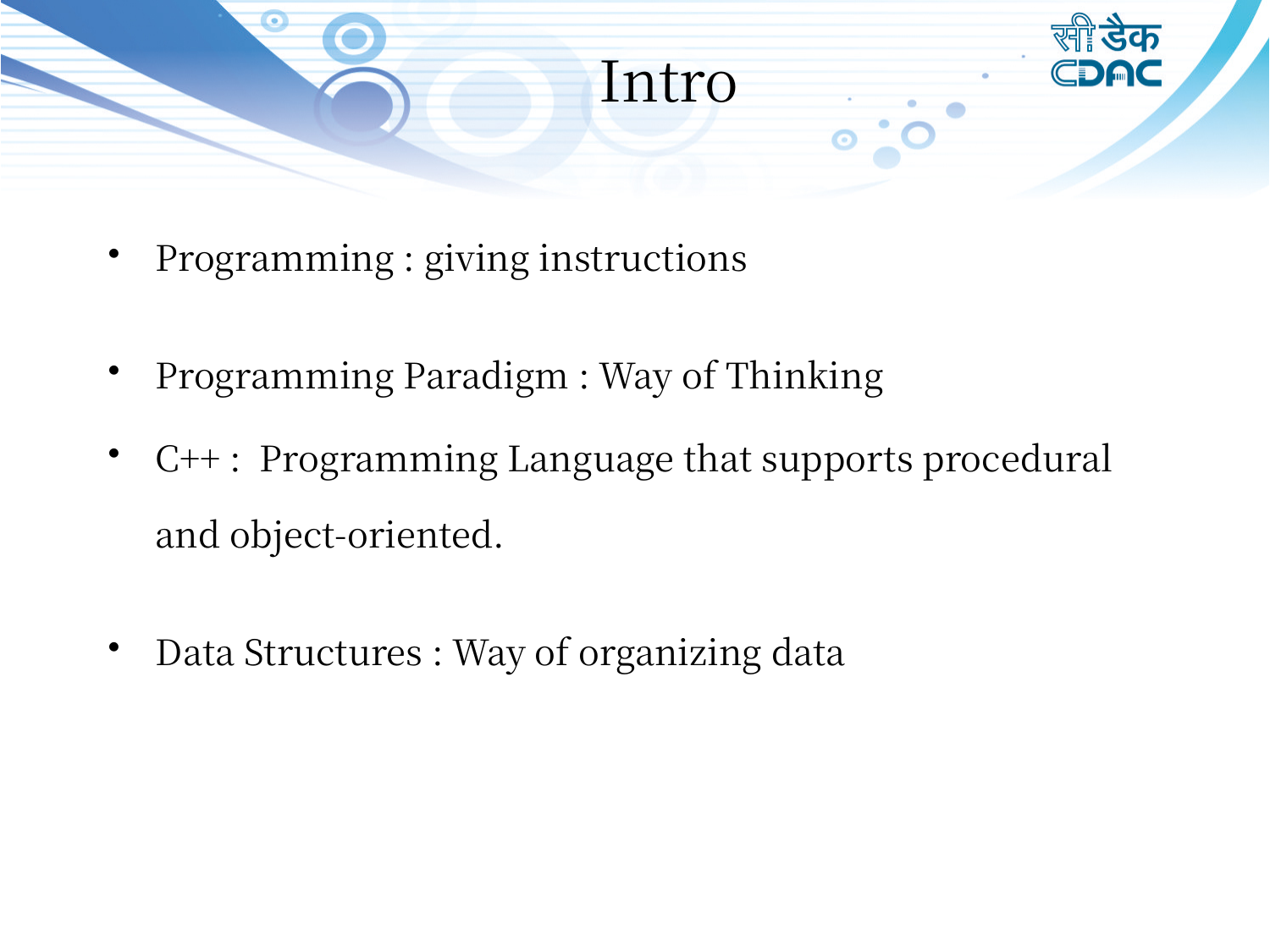

# Intro
Programming : giving instructions
Programming Paradigm : Way of Thinking
C++ :  Programming Language that supports procedural and object-oriented.
Data Structures : Way of organizing data